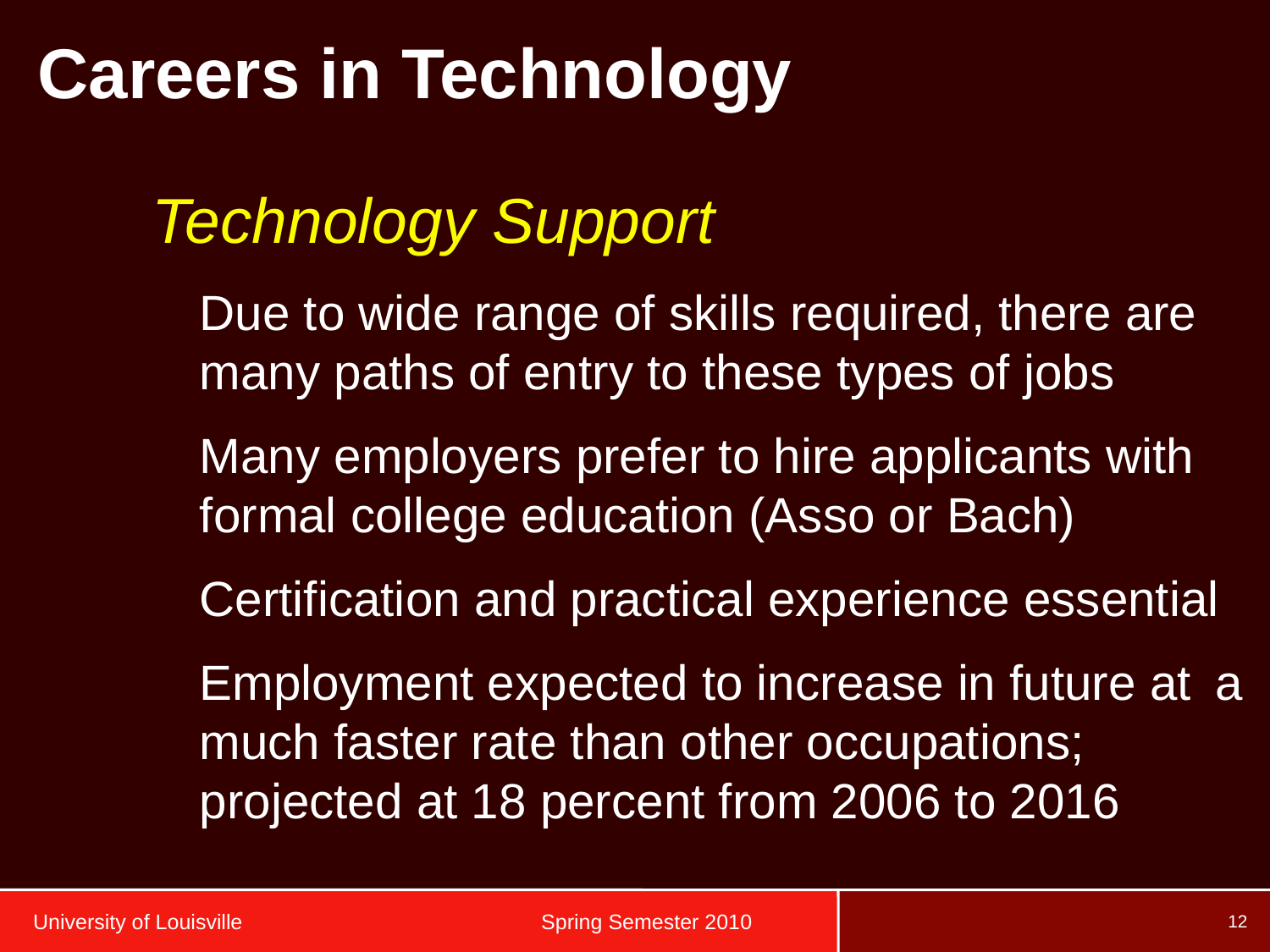

Careers in Technology
Technology Support
	Due to wide range of skills required, there are 	many paths of entry to these types of jobs
 	Many employers prefer to hire applicants with 	formal college education (Asso or Bach)
	Certification and practical experience essential
 	Employment expected to increase in future at	a much faster rate than other occupations; 	projected at 18 percent from 2006 to 2016
University of Louisville		            	Spring Semester 2010